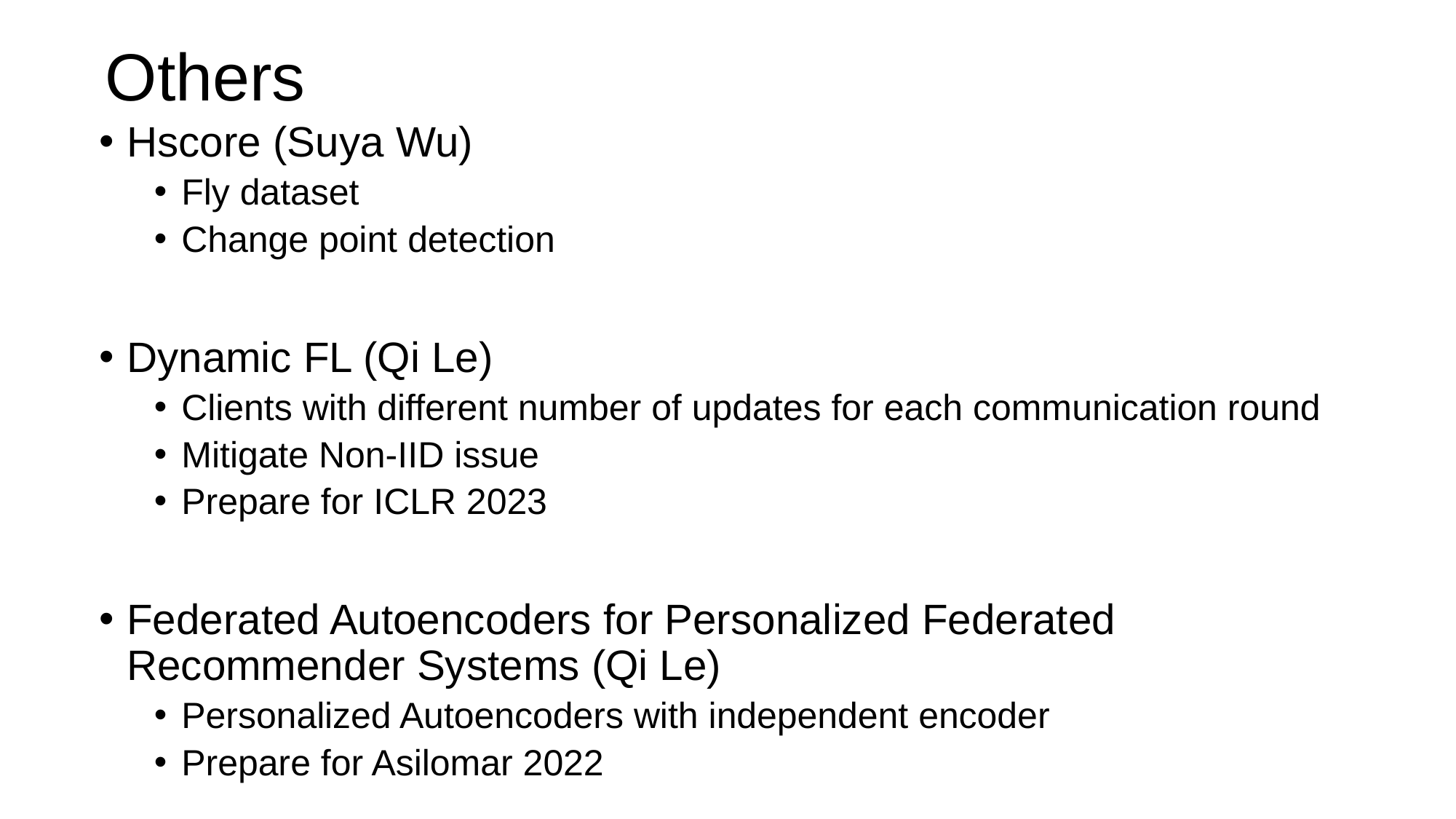

Others
Hscore (Suya Wu)
Fly dataset
Change point detection

Dynamic FL (Qi Le)
Clients with different number of updates for each communication round
Mitigate Non-IID issue
Prepare for ICLR 2023

Federated Autoencoders for Personalized Federated Recommender Systems (Qi Le)
Personalized Autoencoders with independent encoder
Prepare for Asilomar 2022